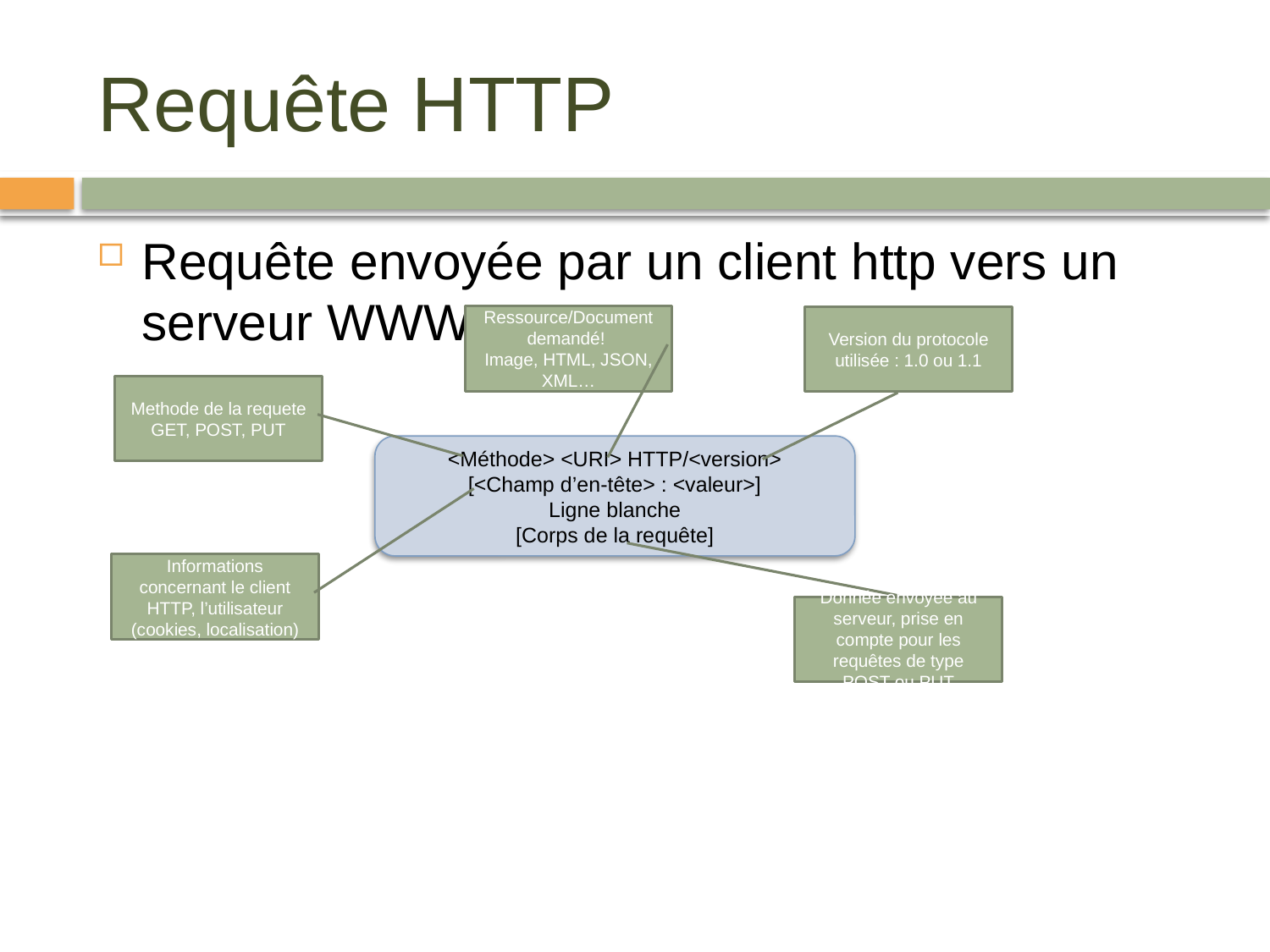

# Requête HTTP
Requête envoyée par un client http vers un serveur WWW

Ressource/Document demandé!
Image, HTML, JSON, XML…
Version du protocole utilisée : 1.0 ou 1.1
Methode de la requete
GET, POST, PUT
<Méthode> <URI> HTTP/<version>
[<Champ d’en-tête> : <valeur>]
Ligne blanche
[Corps de la requête]
Informations concernant le client HTTP, l’utilisateur (cookies, localisation)
Donnée envoyée au serveur, prise en compte pour les requêtes de type POST ou PUT